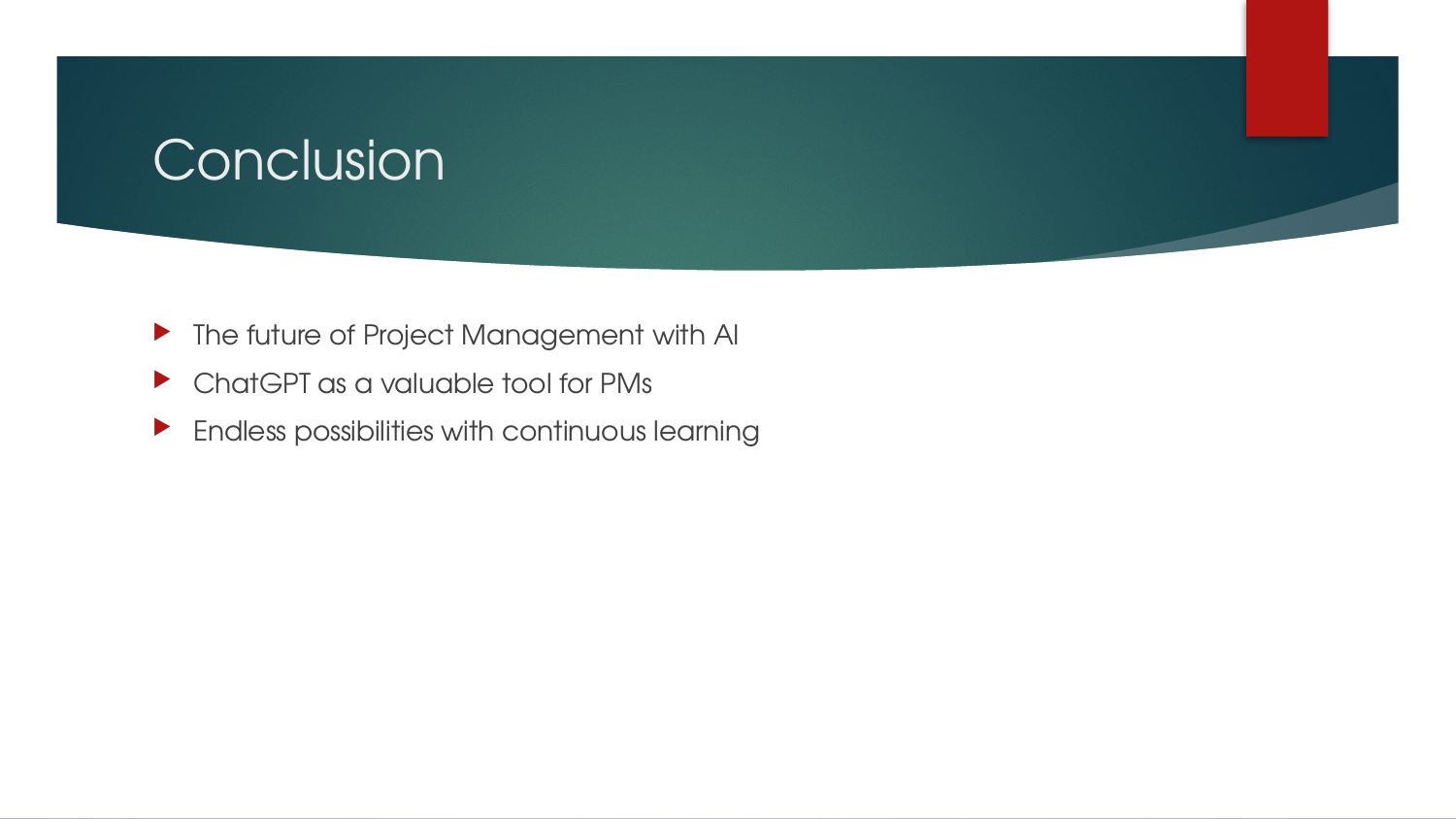

# Conclusion
The future of Project Management with AI
ChatGPT as a valuable tool for PMs
Endless possibilities with continuous learning